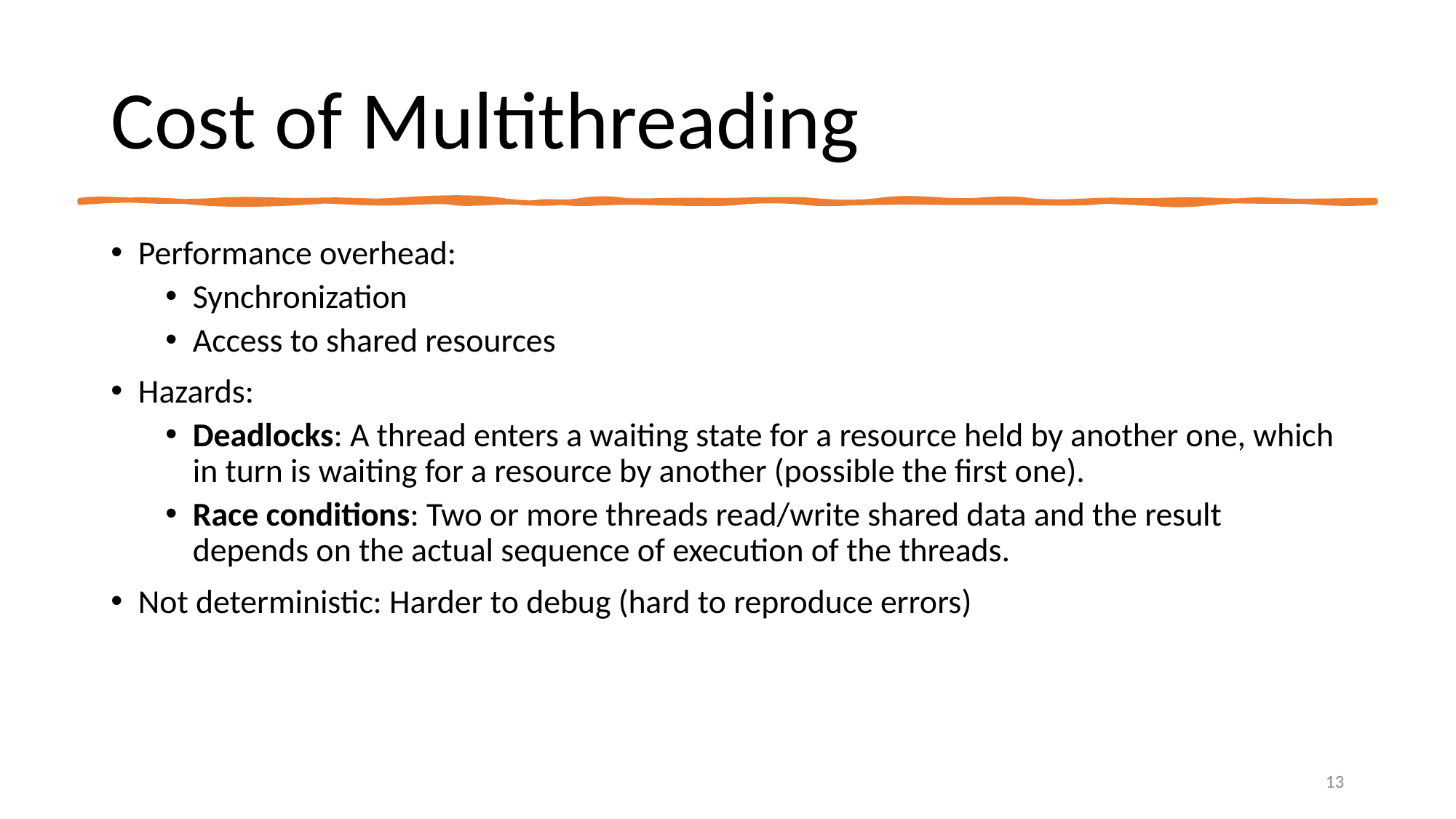

# Cost of Multithreading

Performance overhead:
Synchronization
Access to shared resources
Hazards:
Deadlocks: A thread enters a waiting state for a resource held by another one, which in turn is waiting for a resource by another (possible the first one).
Race conditions: Two or more threads read/write shared data and the result depends on the actual sequence of execution of the threads.
Not deterministic: Harder to debug (hard to reproduce errors)
13